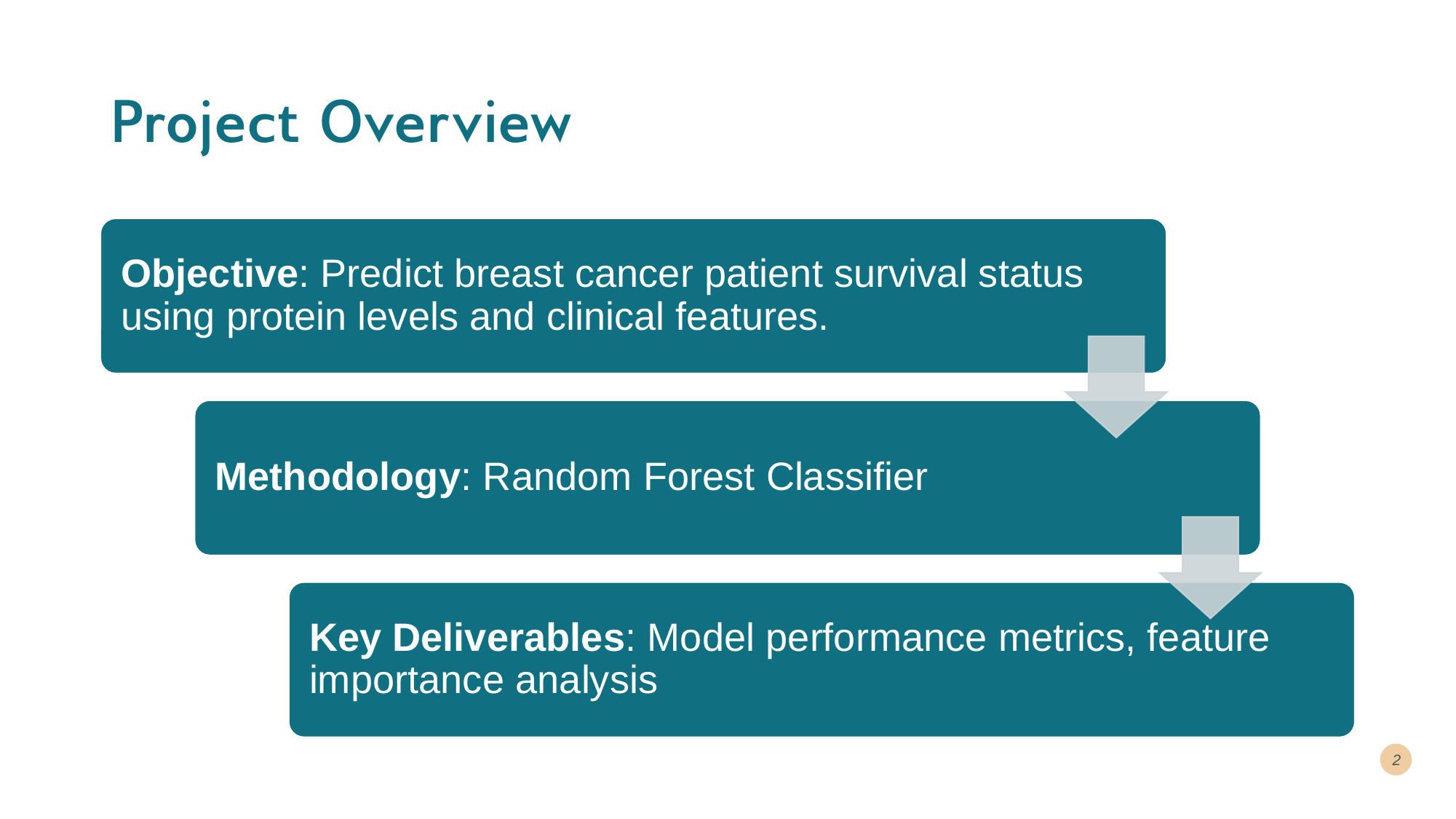

# Project Overview
Objective: Predict breast cancer patient survival status using protein levels and clinical features.
Methodology: Random Forest Classifier
Key Deliverables: Model performance metrics, feature importance analysis

2